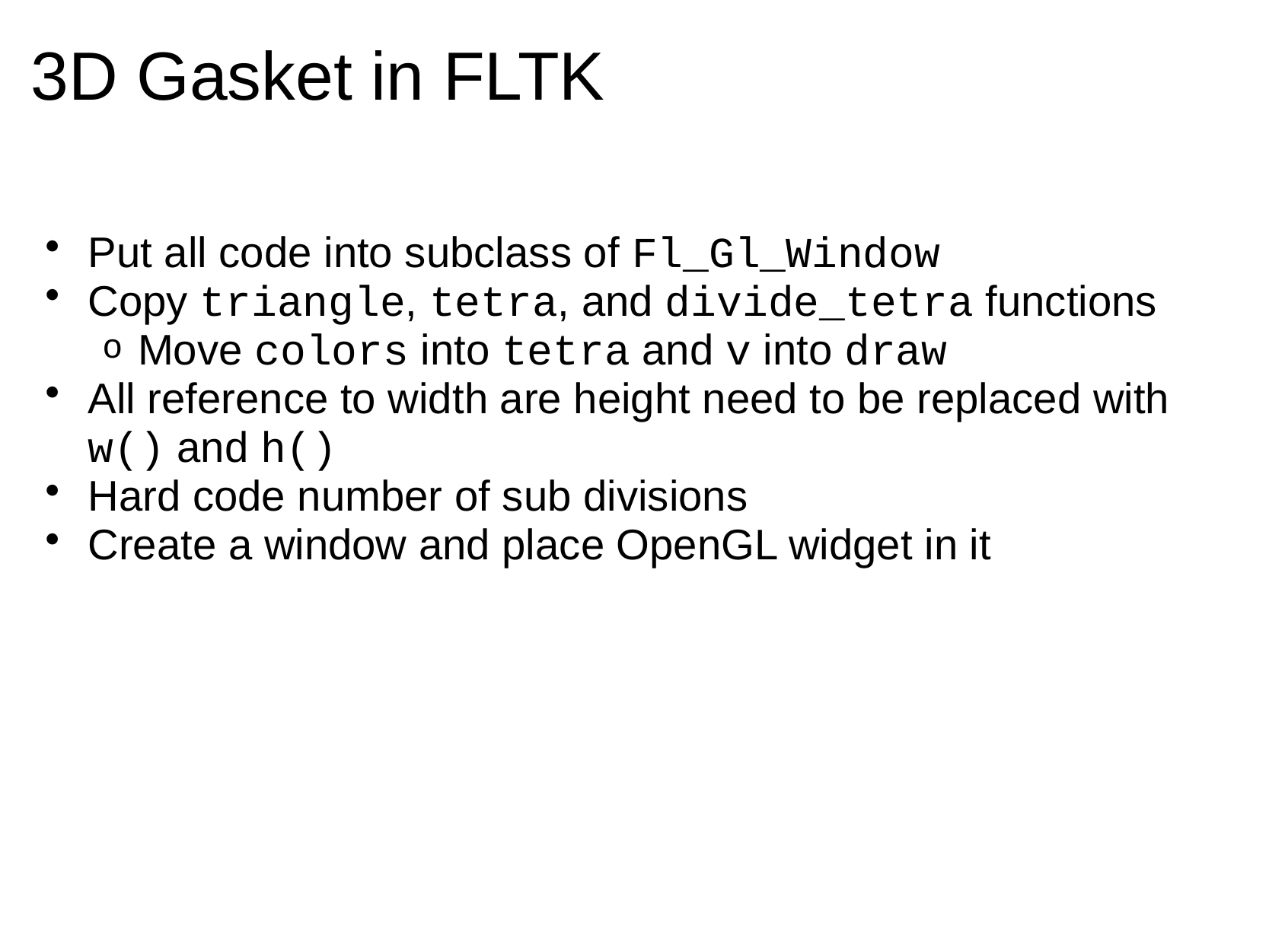

# 3D Gasket in FLTK
Put all code into subclass of Fl_Gl_Window
Copy triangle, tetra, and divide_tetra functions
Move colors into tetra and v into draw
All reference to width are height need to be replaced with w() and h()
Hard code number of sub divisions
Create a window and place OpenGL widget in it